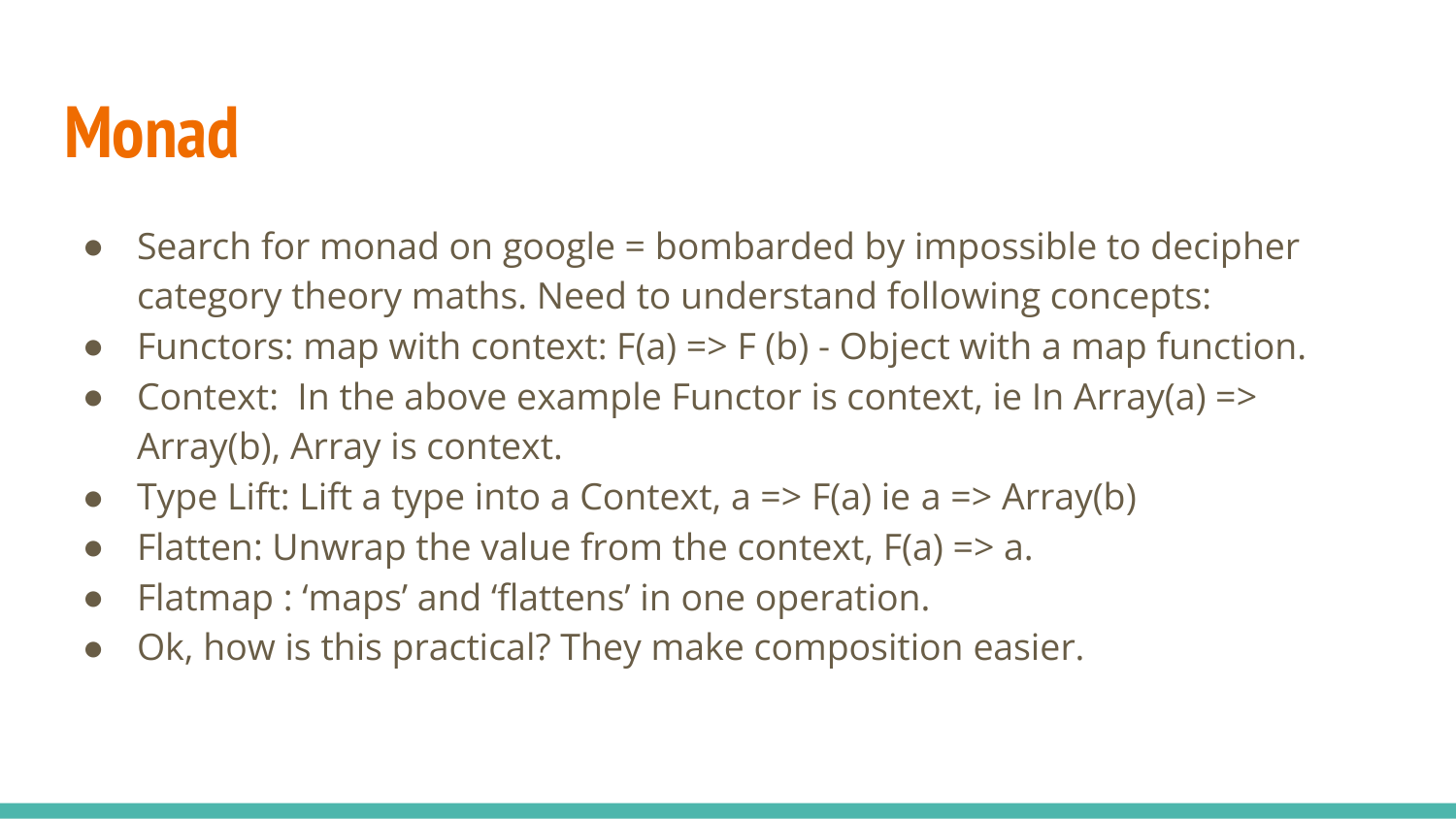

# Monad
Search for monad on google = bombarded by impossible to decipher category theory maths. Need to understand following concepts:
Functors: map with context: F(a) => F (b) - Object with a map function.
Context:  In the above example Functor is context, ie In Array(a) => Array(b), Array is context.
Type Lift: Lift a type into a Context, a => F(a) ie a => Array(b)
Flatten: Unwrap the value from the context, F(a) => a.
Flatmap : ‘maps’ and ‘flattens’ in one operation.
Ok, how is this practical? They make composition easier.